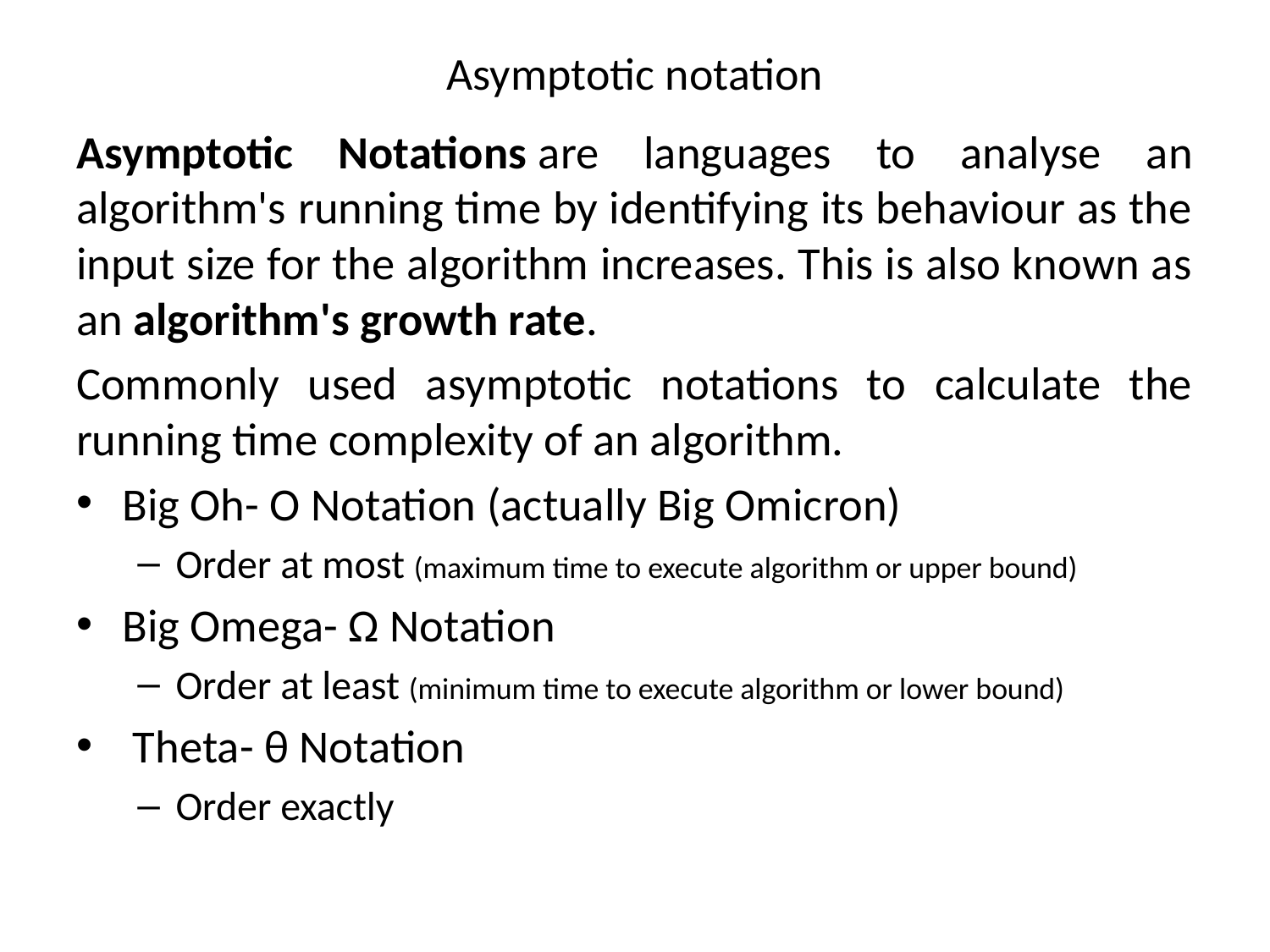

# Asymptotic notation
Asymptotic Notations are languages to analyse an algorithm's running time by identifying its behaviour as the input size for the algorithm increases. This is also known as an algorithm's growth rate.
Commonly used asymptotic notations to calculate the running time complexity of an algorithm.
Big Oh- Ο Notation (actually Big Omicron)
Order at most (maximum time to execute algorithm or upper bound)
Big Omega- Ω Notation
Order at least (minimum time to execute algorithm or lower bound)
 Theta- θ Notation
Order exactly